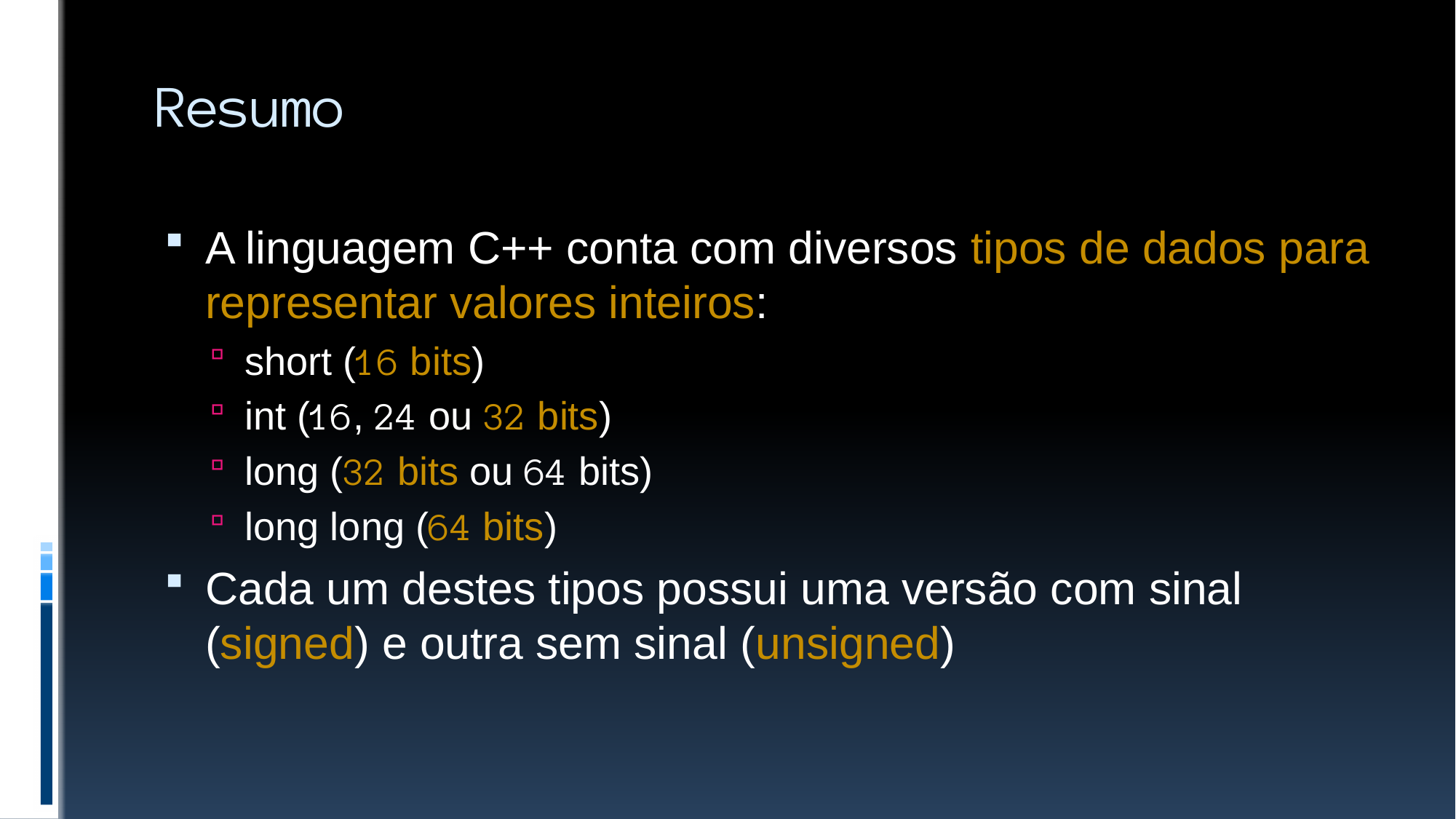

# Resumo
A linguagem C++ conta com diversos tipos de dados para representar valores inteiros:
short (16 bits)
int (16, 24 ou 32 bits)
long (32 bits ou 64 bits)
long long (64 bits)
Cada um destes tipos possui uma versão com sinal (signed) e outra sem sinal (unsigned)